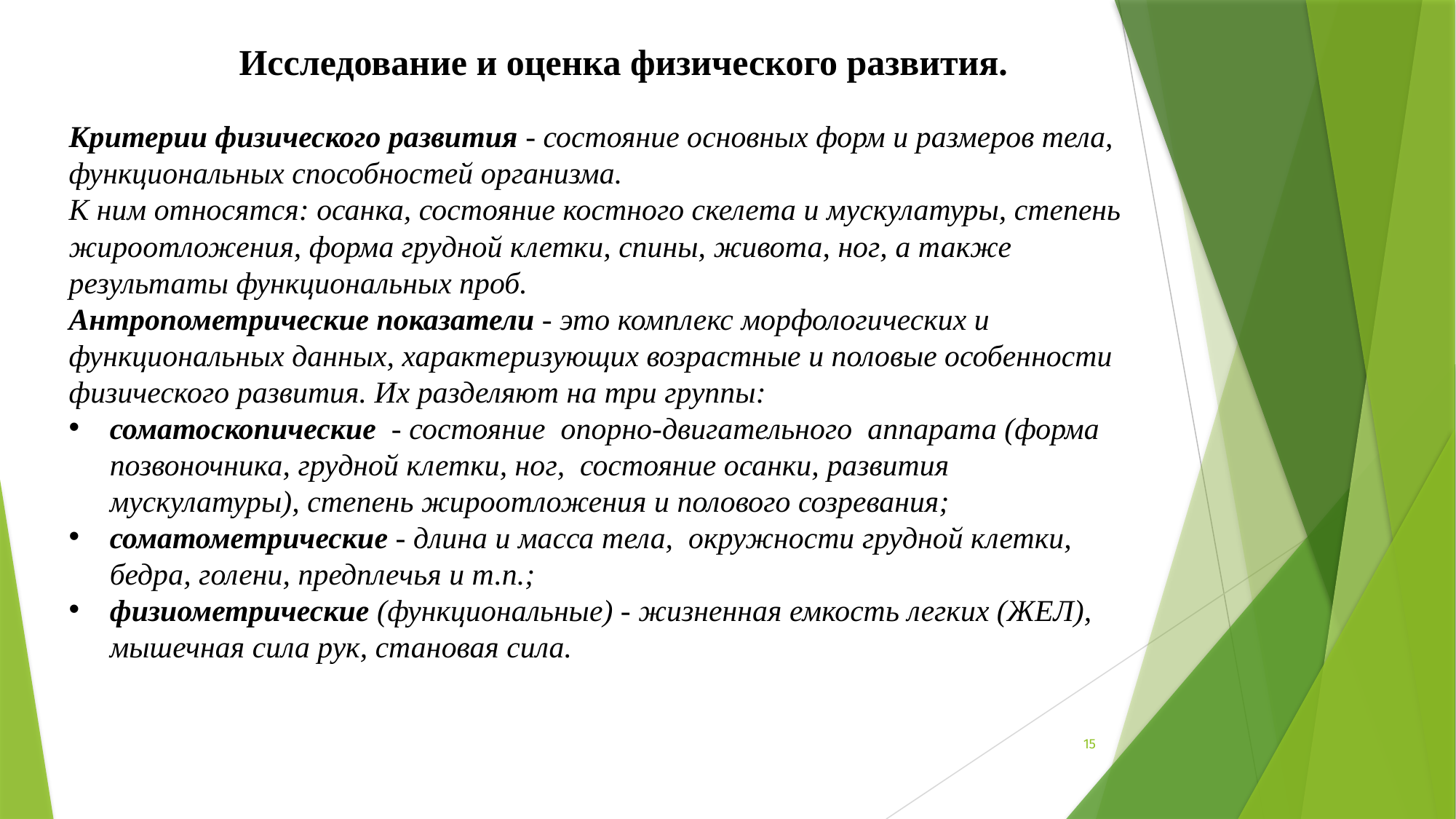

Исследование и оценка физического развития.
Критерии физического развития - состояние основных форм и размеров тела, функциональных способностей организма.
К ним относятся: осанка, состояние костного скелета и мускулатуры, степень жироотложения, форма грудной клетки, спины, живота, ног, а также результаты функциональных проб.
Антропометрические показатели - это комплекс морфологических и функциональных данных, характеризующих возрастные и половые особенности физического развития. Их разделяют на три группы:
соматоскопические  - состояние  опорно-двигательного  аппарата (форма позвоночника, грудной клетки, ног,  состояние осанки, развития мускулатуры), степень жироотложения и полового созревания;
соматометрические - длина и масса тела,  окружности грудной клетки, бедра, голени, предплечья и т.п.;
физиометрические (функциональные) - жизненная емкость легких (ЖЕЛ), мышечная сила рук, становая сила.
15